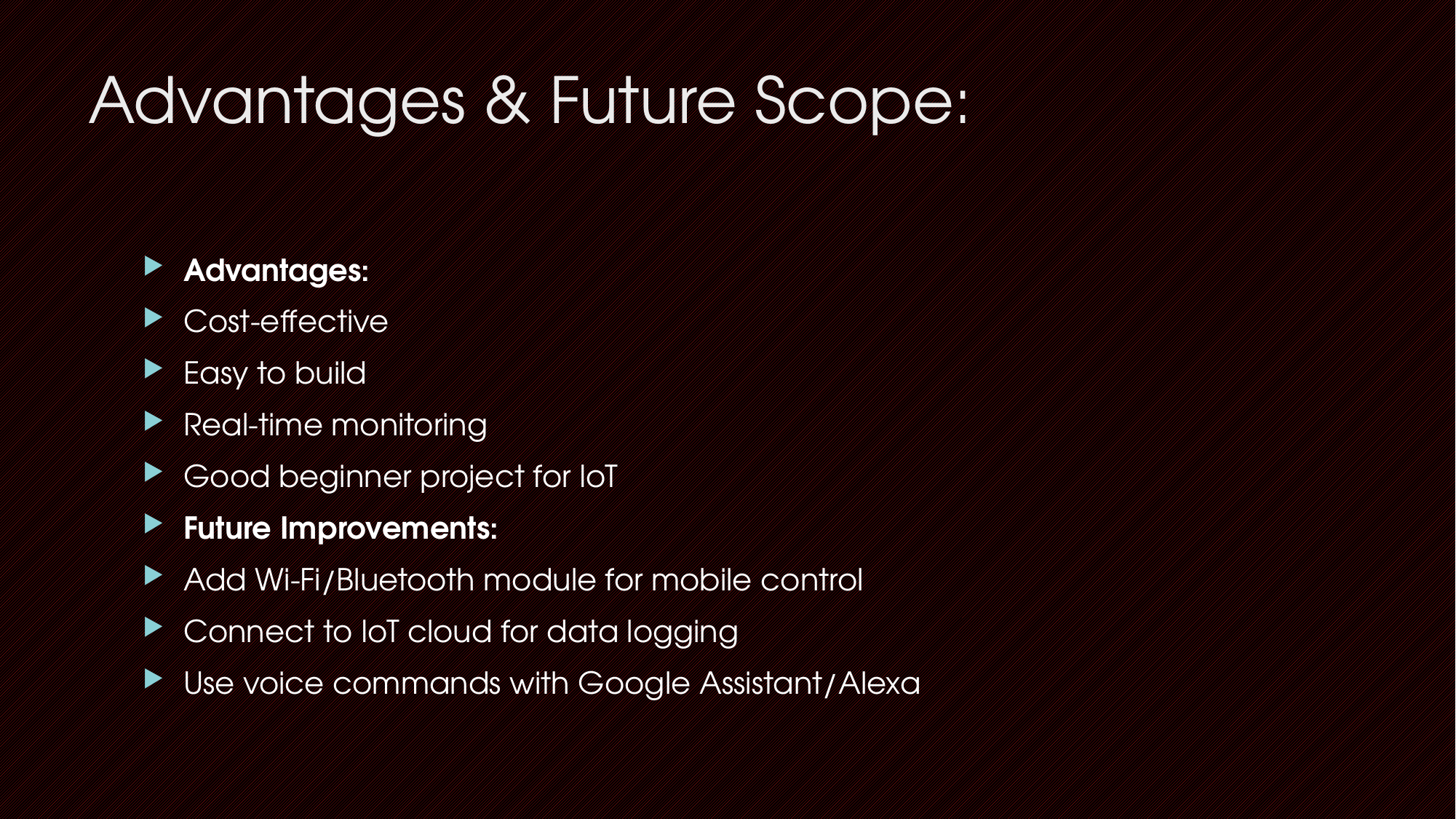

# Advantages & Future Scope:
Advantages:
Cost-effective
Easy to build
Real-time monitoring
Good beginner project for IoT
Future Improvements:
Add Wi-Fi/Bluetooth module for mobile control
Connect to IoT cloud for data logging
Use voice commands with Google Assistant/Alexa